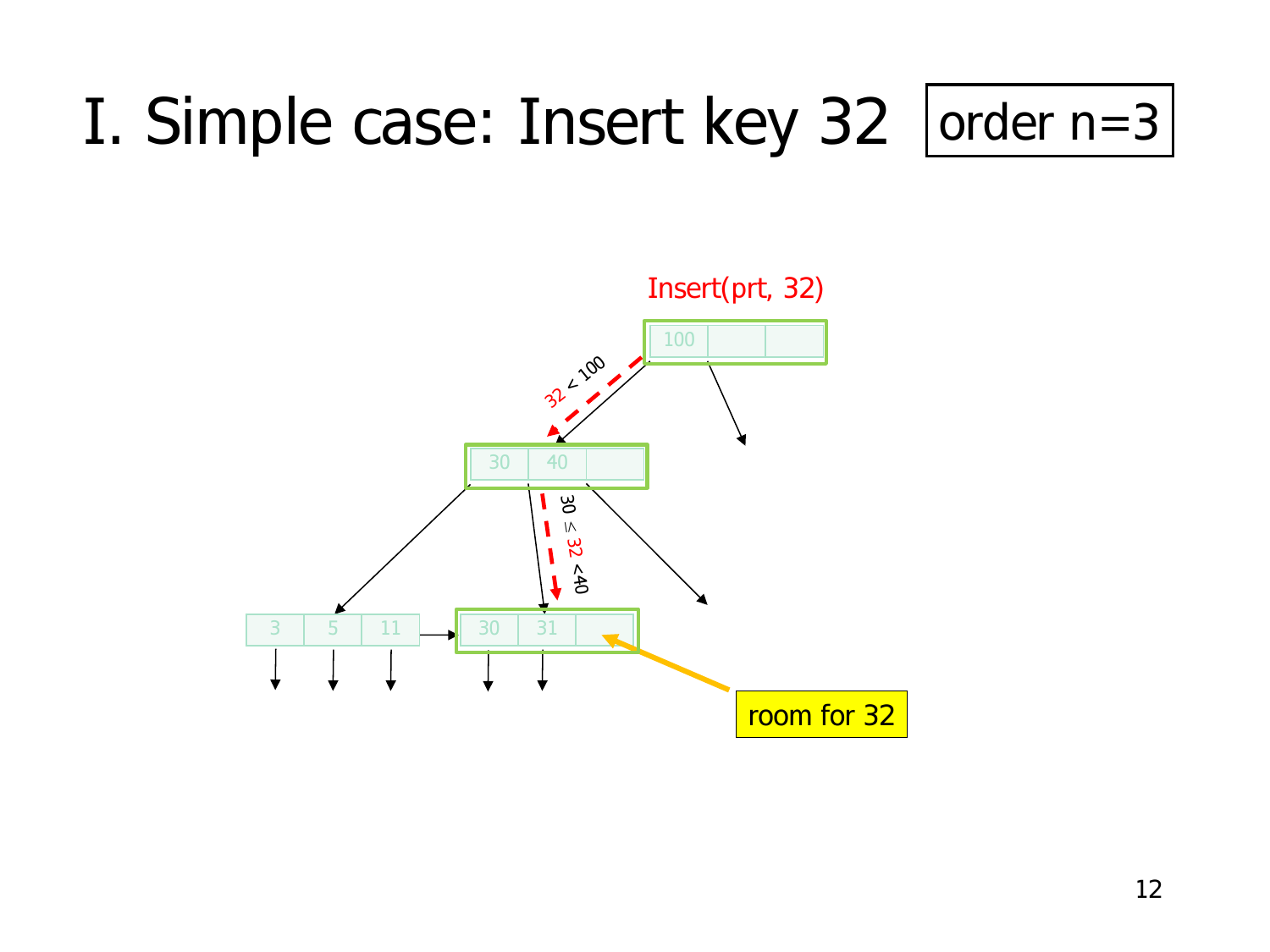

I. Simple case: Insert key 32
order n=3
Insert(prt, 32)

| 100 |  |  |
| --- | --- | --- |

32 < 100

| 30 | 40 |  |
| --- | --- | --- |

30 ≤ 32 <40

| 3 | 5 | 11 |
| --- | --- | --- |
| 30 | 31 |  |
| --- | --- | --- |

room for 32
12